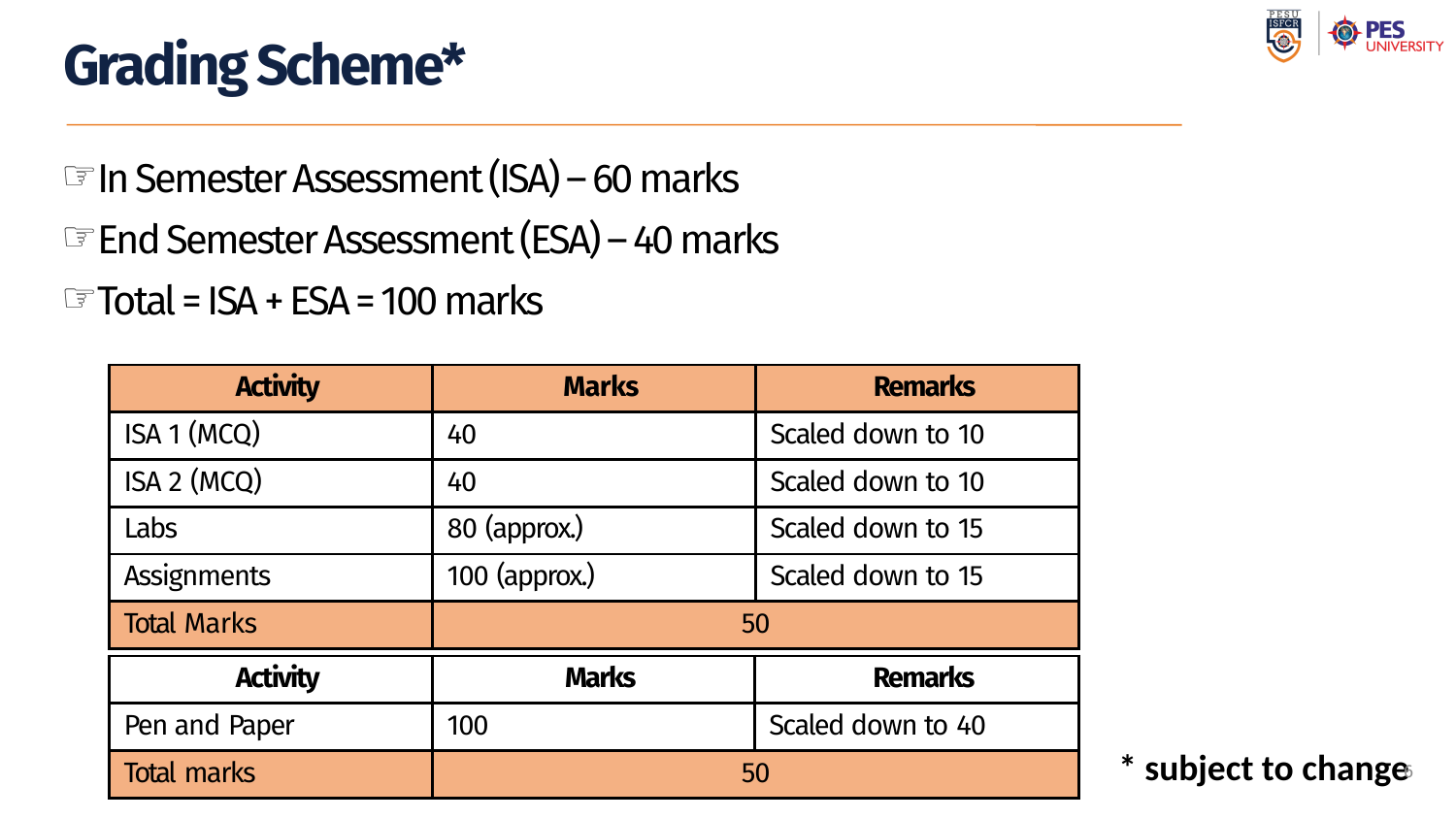

# Grading Scheme*
In Semester Assessment (ISA) – 60 marks
End Semester Assessment (ESA) – 40 marks
Total = ISA + ESA = 100 marks
| Activity | Marks | Remarks |
| --- | --- | --- |
| ISA 1 (MCQ) | 40 | Scaled down to 10 |
| ISA 2 (MCQ) | 40 | Scaled down to 10 |
| Labs | 80 (approx.) | Scaled down to 15 |
| Assignments | 100 (approx.) | Scaled down to 15 |
| Total Marks | 50 |  |
| Activity | Marks | Remarks |
| --- | --- | --- |
| Pen and Paper | 100 | Scaled down to 40 |
| Total marks | 50 |  |
* subject to change
6